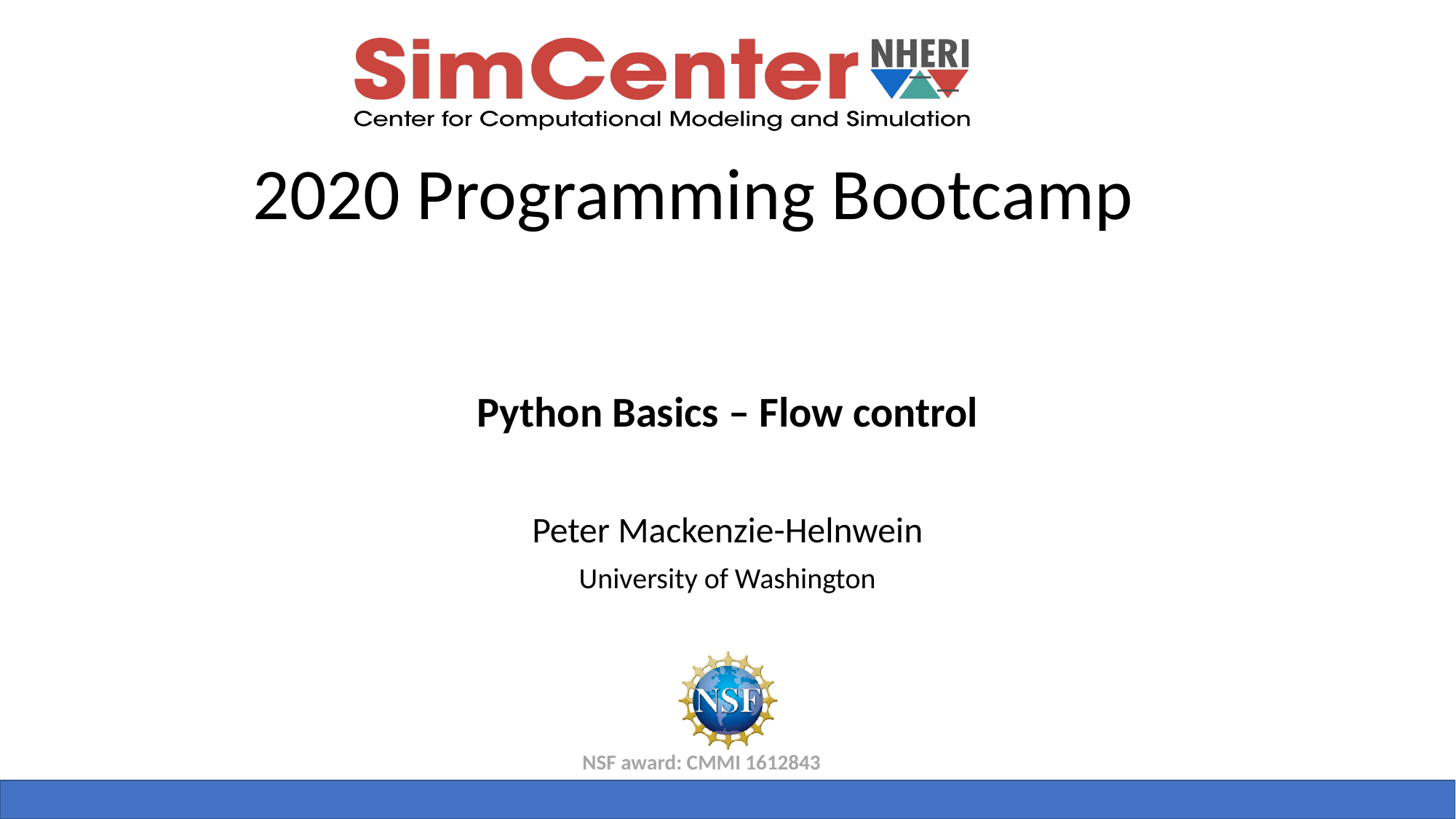

Python Basics – Flow control
Peter Mackenzie-Helnwein
University of Washington